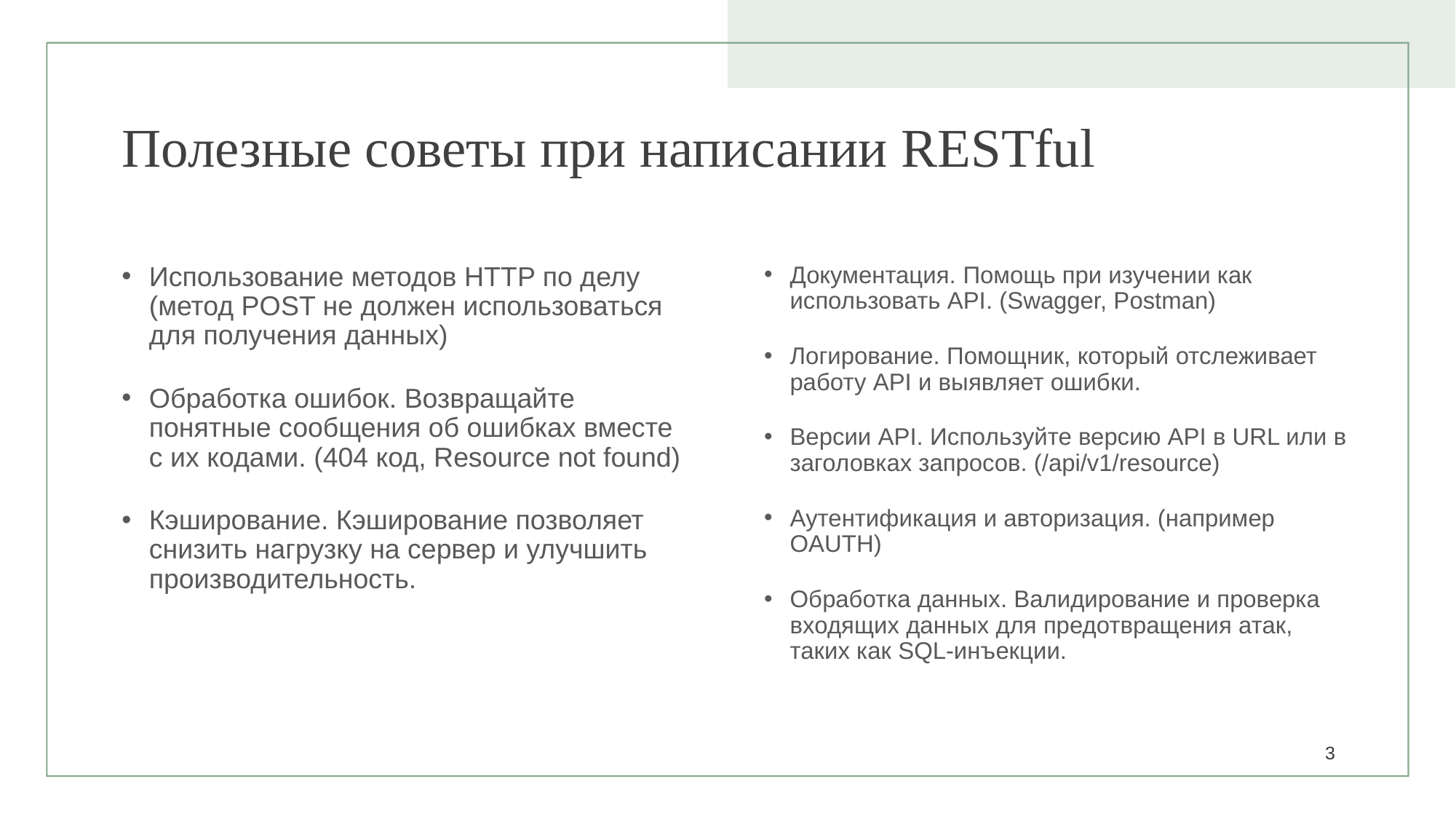

# Полезные советы при написании RESTful
Использование методов HTTP по делу    (метод POST не должен использоваться для получения данных)
Обработка ошибок. Возвращайте понятные сообщения об ошибках вместе с их кодами. (404 код, Resource not found)
Кэширование. Кэширование позволяет снизить нагрузку на сервер и улучшить производительность.

Документация. Помощь при изучении как использовать API. (Swagger, Postman)
Логирование. Помощник, который отслеживает работу API и выявляет ошибки.
Версии API. Используйте версию API в URL или в заголовках запросов. (/api/v1/resource)
Аутентификация и авторизация. (например OAUTH)
Обработка данных. Валидирование и проверка входящих данных для предотвращения атак, таких как SQL-инъекции.

3